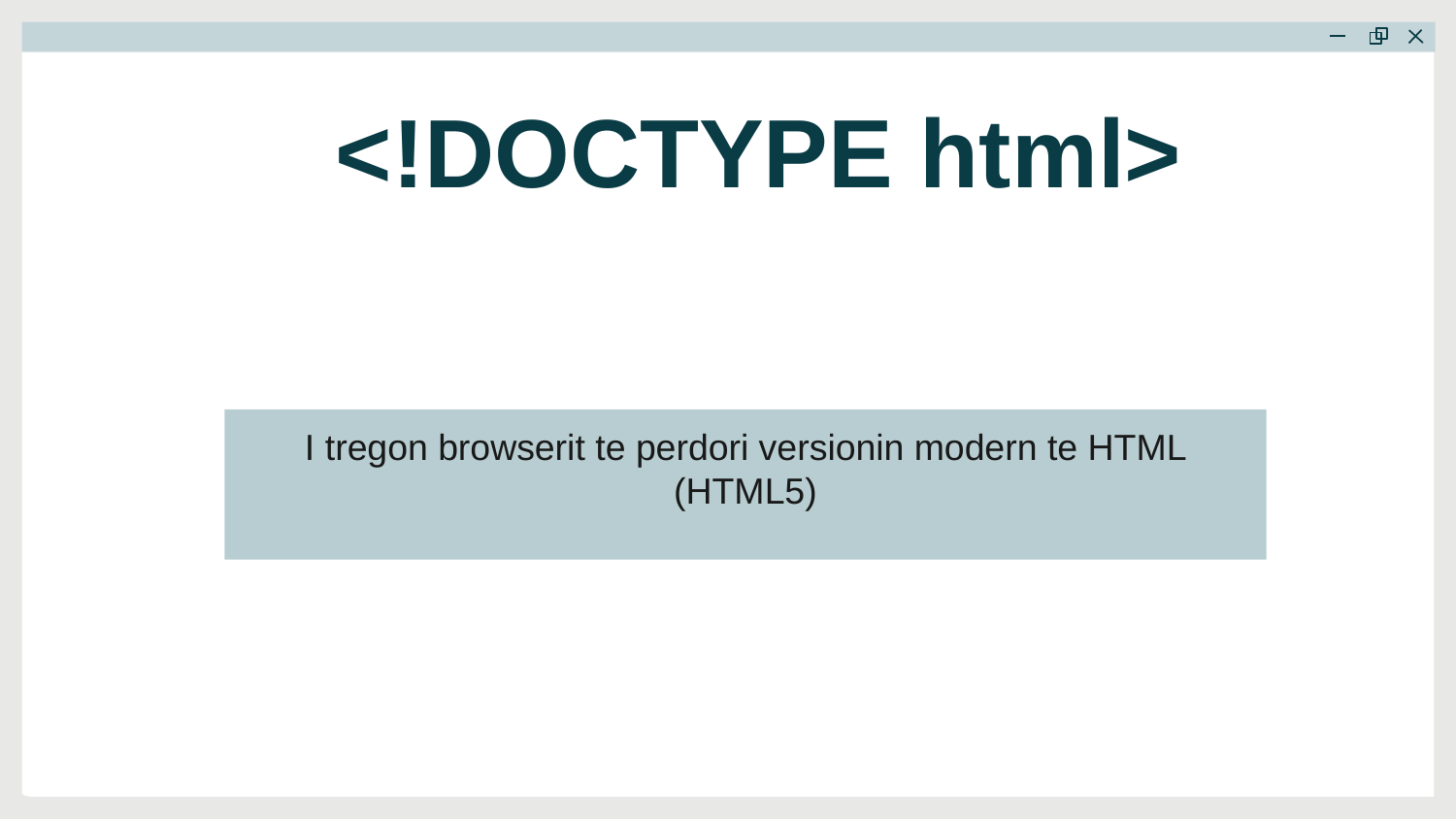

<!DOCTYPE html>
I tregon browserit te perdori versionin modern te HTML (HTML5)